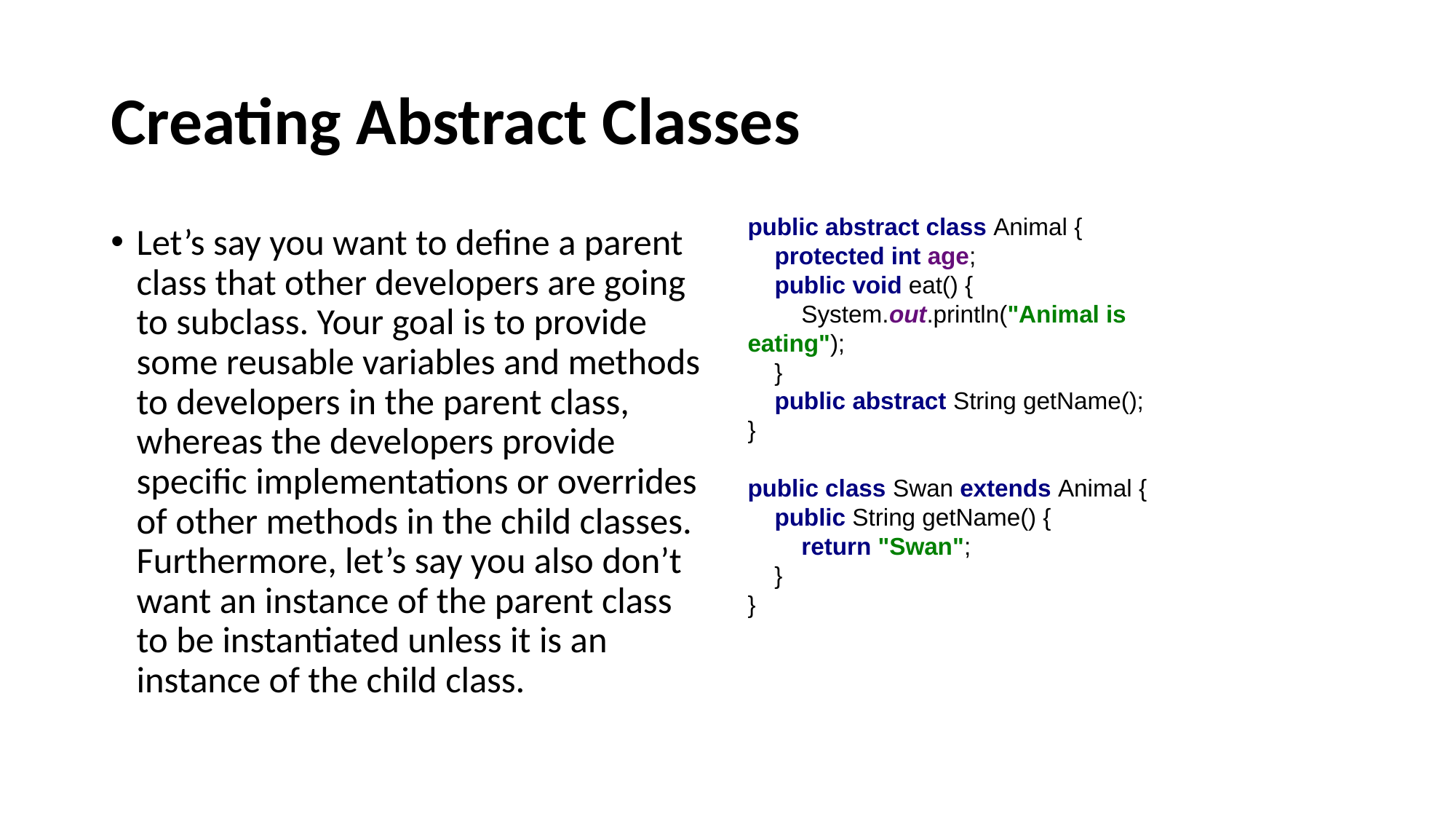

# Creating Abstract Classes
Let’s say you want to define a parent class that other developers are going to subclass. Your goal is to provide some reusable variables and methods to developers in the parent class, whereas the developers provide specific implementations or overrides of other methods in the child classes. Furthermore, let’s say you also don’t want an instance of the parent class to be instantiated unless it is an instance of the child class.
public abstract class Animal {
    protected int age;
    public void eat() {
        System.out.println("Animal is eating");
    }
    public abstract String getName();
}
public class Swan extends Animal {
    public String getName() {
        return "Swan";
    }
}